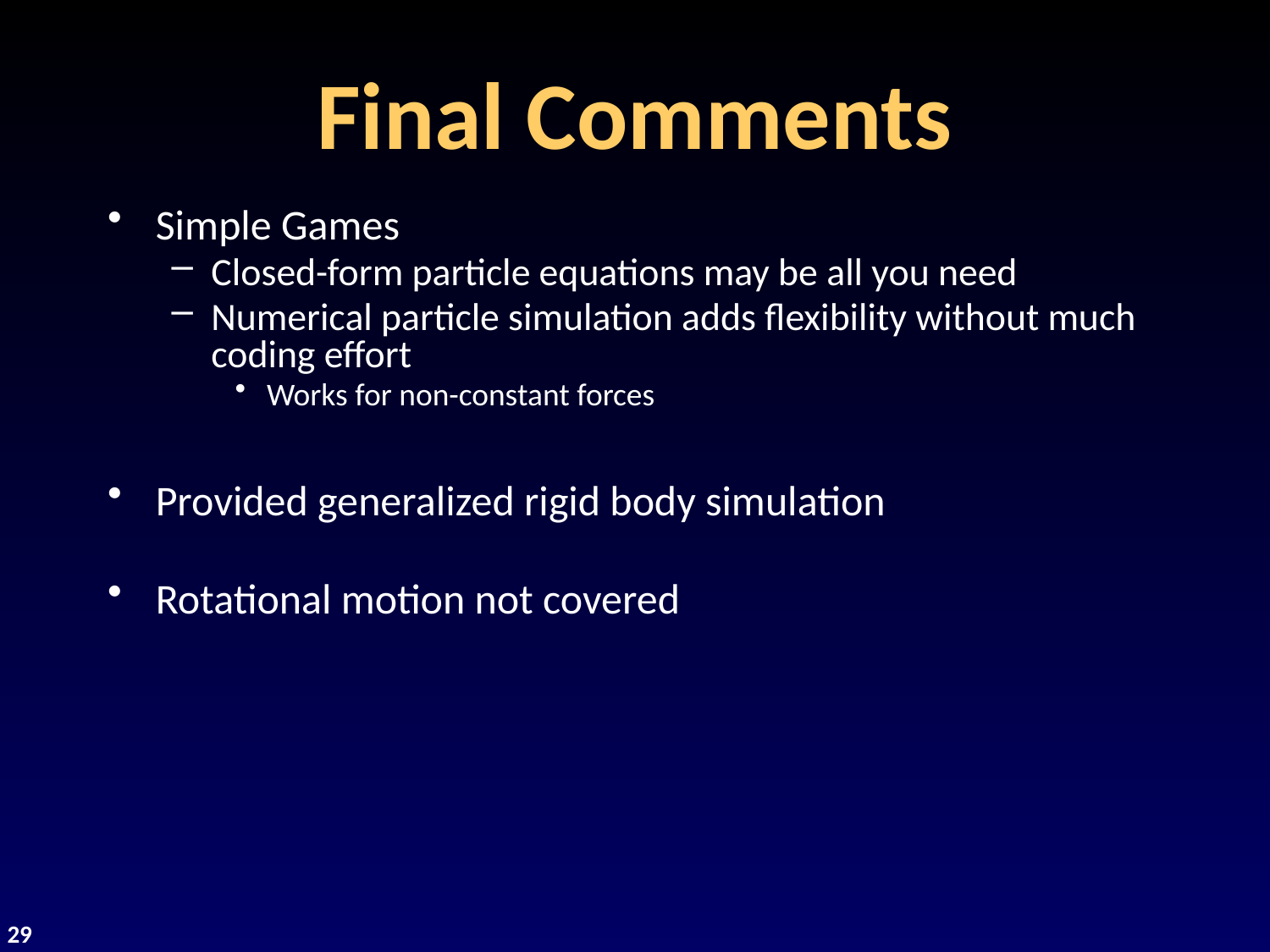

# Final Comments
Simple Games
Closed-form particle equations may be all you need
Numerical particle simulation adds flexibility without much coding effort
Works for non-constant forces

Provided generalized rigid body simulation

Rotational motion not covered

29